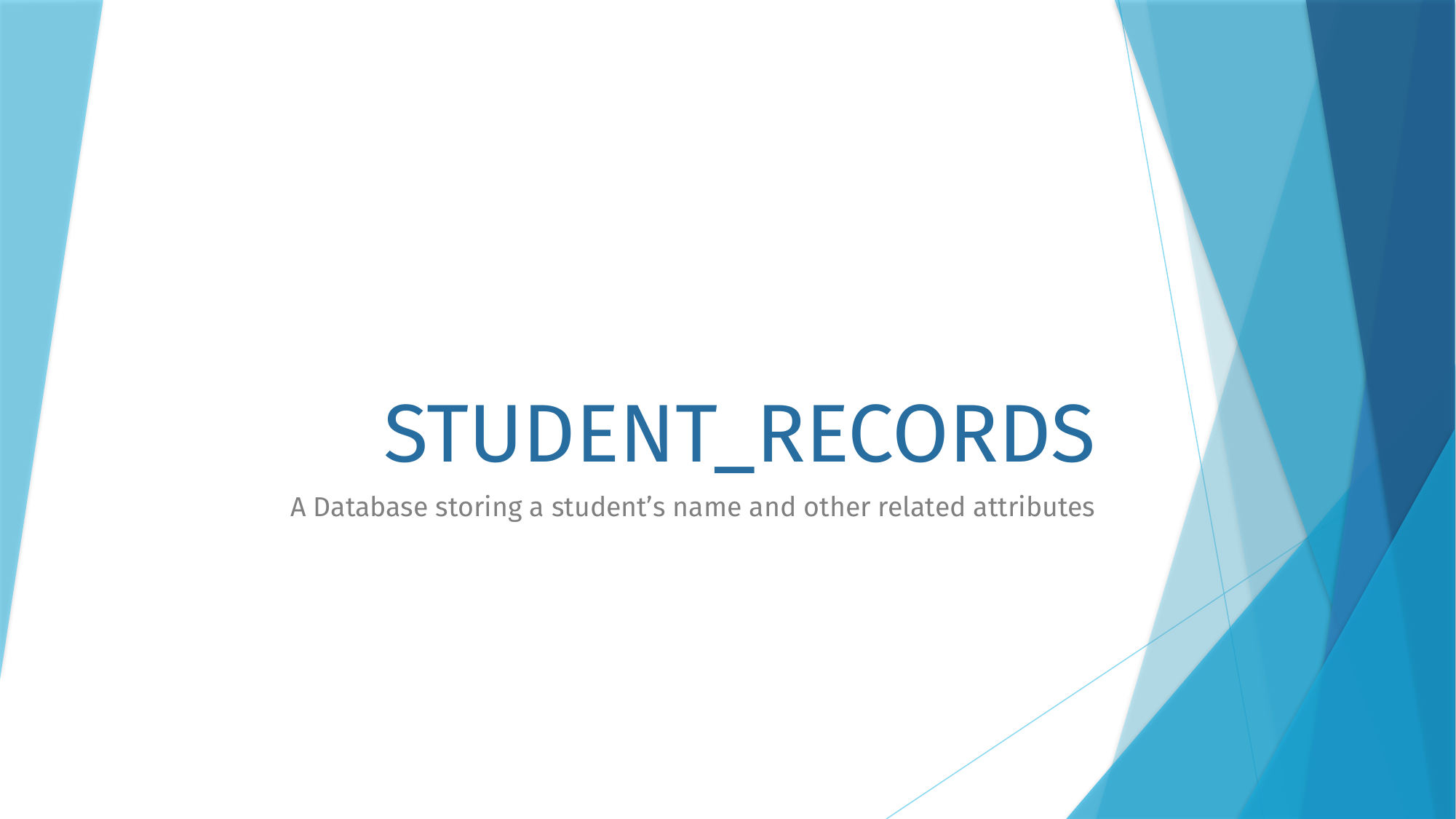

# STUDENT_RECORDS
A Database storing a student’s name and other related attributes